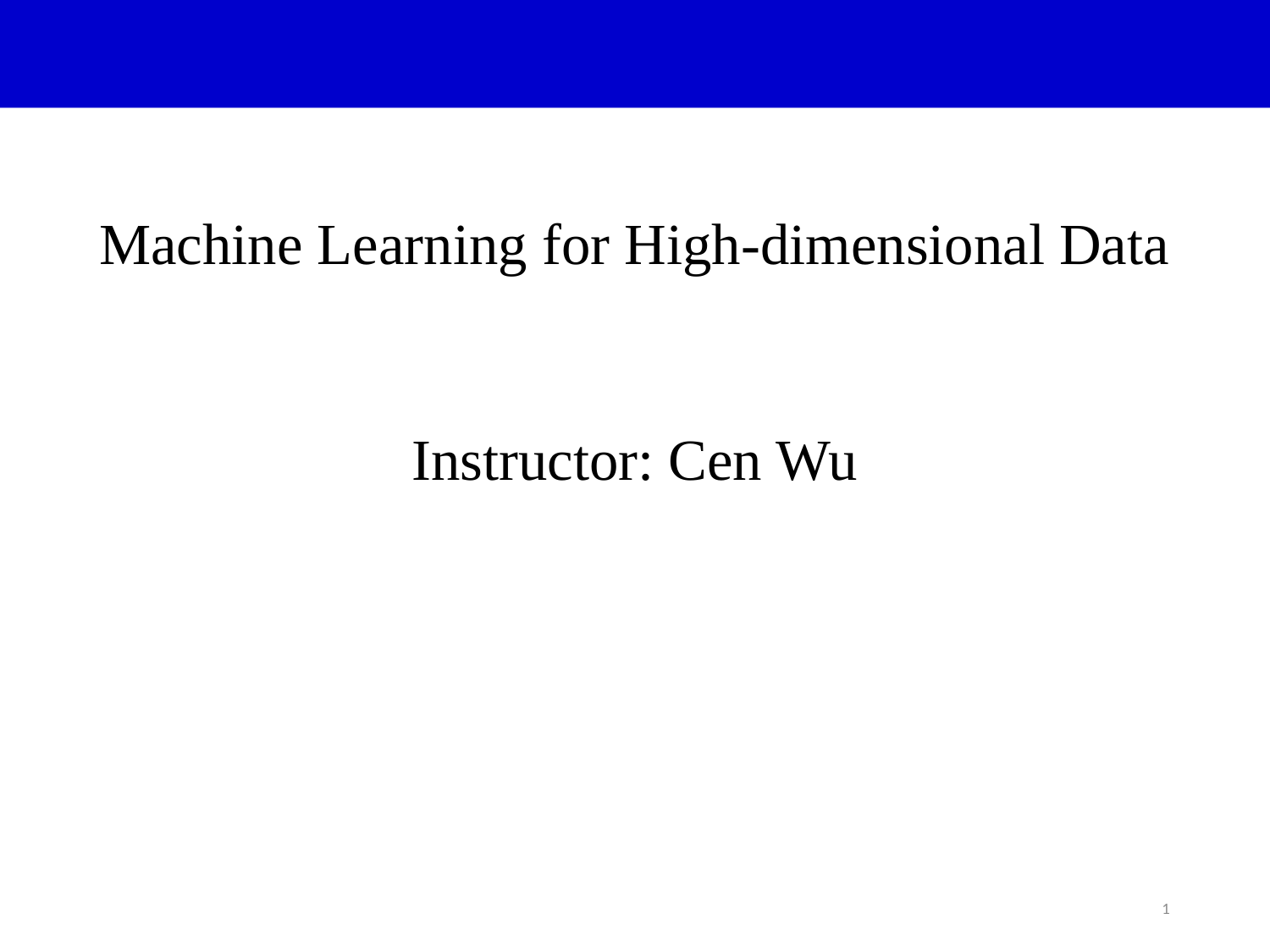

Machine Learning for High-dimensional Data
Instructor: Cen Wu
1